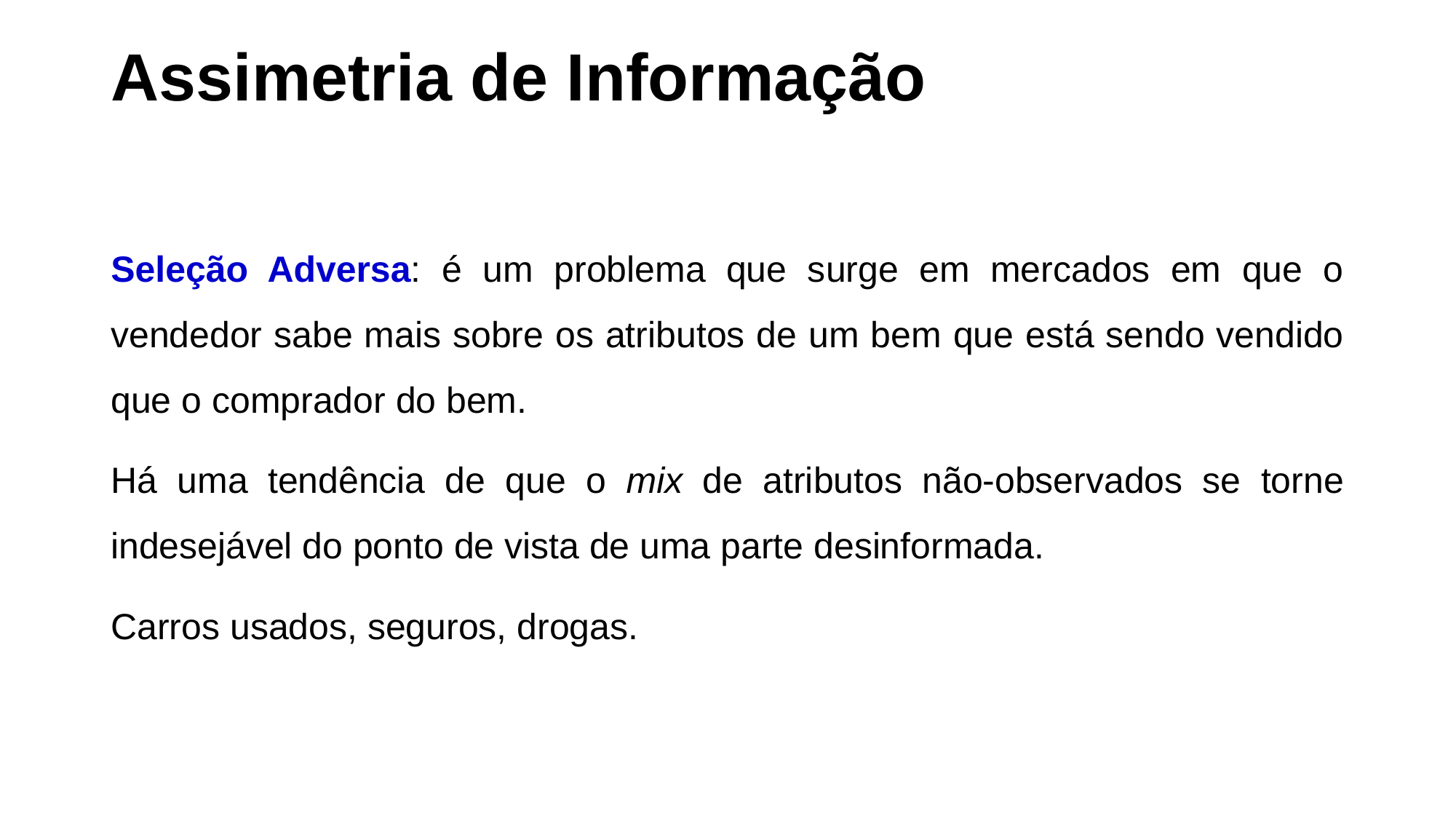

# Assimetria de Informação
Seleção Adversa: é um problema que surge em mercados em que o vendedor sabe mais sobre os atributos de um bem que está sendo vendido que o comprador do bem.
Há uma tendência de que o mix de atributos não-observados se torne indesejável do ponto de vista de uma parte desinformada.
Carros usados, seguros, drogas.